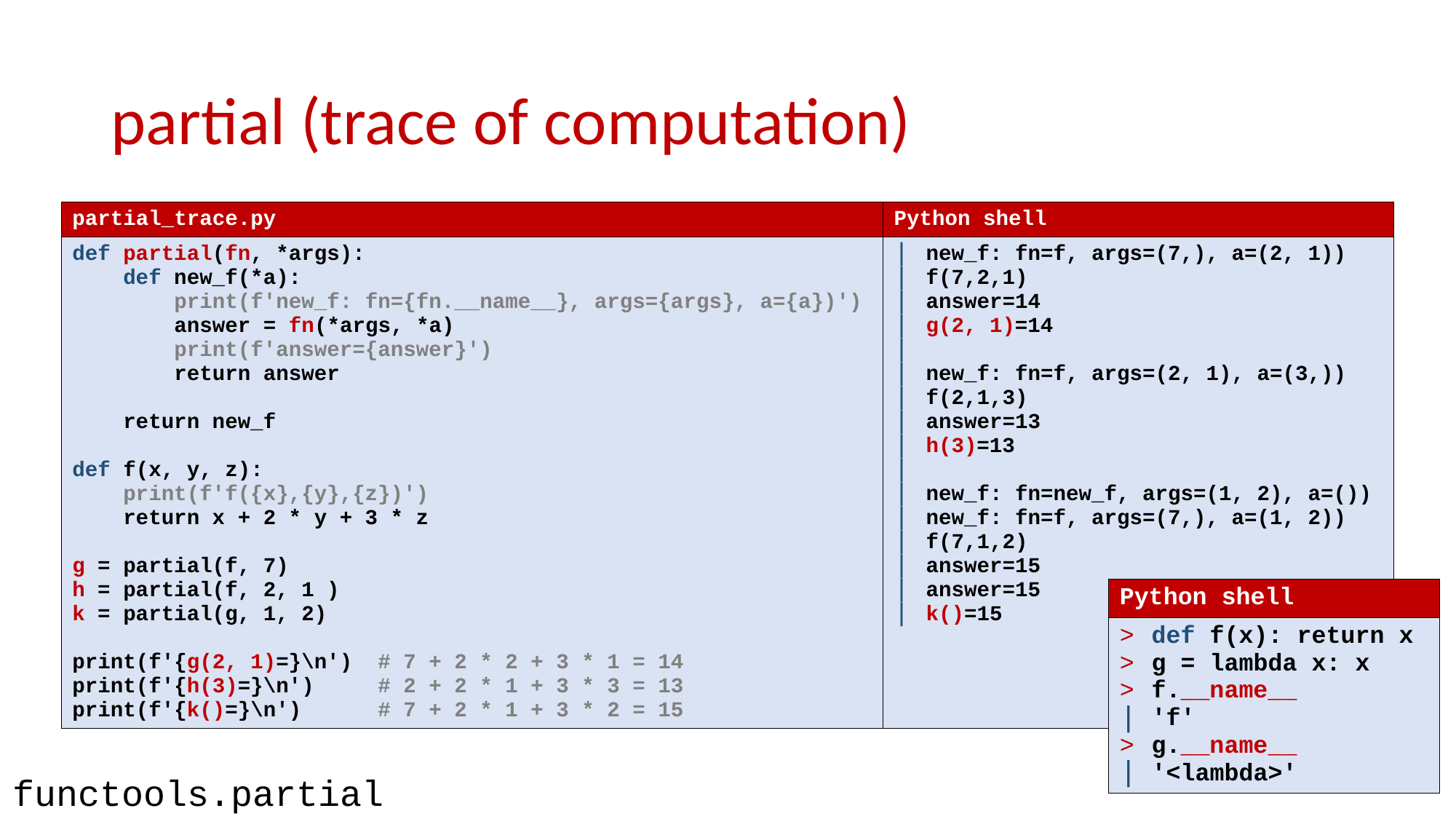

# partial (trace of computation)
| partial\_trace.py | Python shell |
| --- | --- |
| def partial(fn, \*args): def new\_f(\*a): print(f'new\_f: fn={fn.\_\_name\_\_}, args={args}, a={a})') answer = fn(\*args, \*a) print(f'answer={answer}') return answer return new\_f def f(x, y, z): print(f'f({x},{y},{z})') return x + 2 \* y + 3 \* z g = partial(f, 7) h = partial(f, 2, 1 ) k = partial(g, 1, 2) print(f'{g(2, 1)=}\n') # 7 + 2 \* 2 + 3 \* 1 = 14 print(f'{h(3)=}\n') # 2 + 2 \* 1 + 3 \* 3 = 13 print(f'{k()=}\n') # 7 + 2 \* 1 + 3 \* 2 = 15 | new\_f: fn=f, args=(7,), a=(2, 1)) f(7,2,1) answer=14 g(2, 1)=14 new\_f: fn=f, args=(2, 1), a=(3,)) f(2,1,3) answer=13 h(3)=13 new\_f: fn=new\_f, args=(1, 2), a=()) new\_f: fn=f, args=(7,), a=(1, 2)) f(7,1,2) answer=15 answer=15 k()=15 |
| Python shell |
| --- |
| def f(x): return x g = lambda x: x f.\_\_name\_\_ 'f' g.\_\_name\_\_ '<lambda>' |
functools.partial